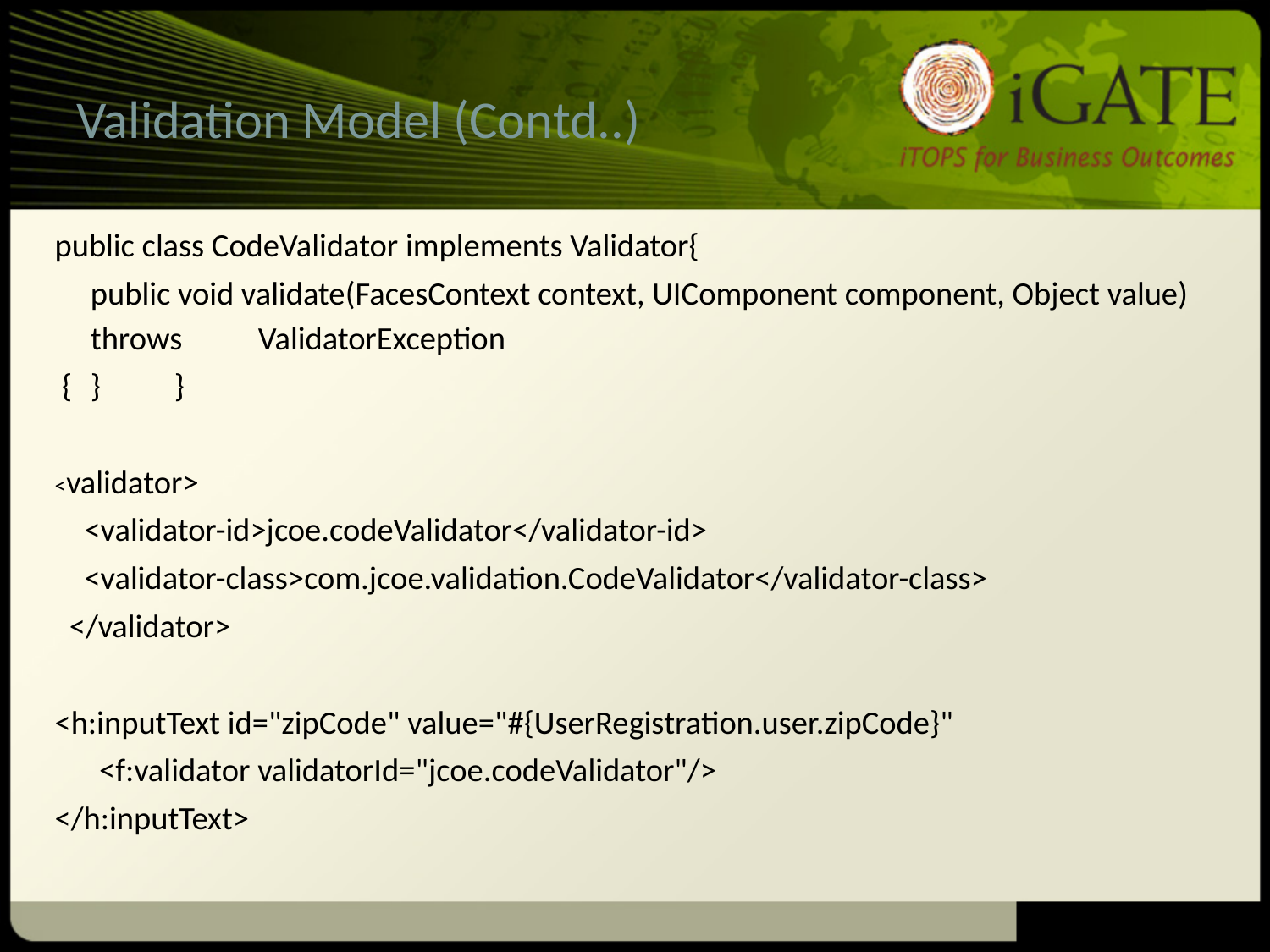

# Validation Model (Contd..)
public class CodeValidator implements Validator{
	public void validate(FacesContext context, UIComponent component, Object value) throws 			ValidatorException
 {  	} 	}

<validator>
    <validator-id>jcoe.codeValidator</validator-id>
    <validator-class>com.jcoe.validation.CodeValidator</validator-class>
  </validator>

<h:inputText id="zipCode" value="#{UserRegistration.user.zipCode}"
      <f:validator validatorId="jcoe.codeValidator"/>
</h:inputText>